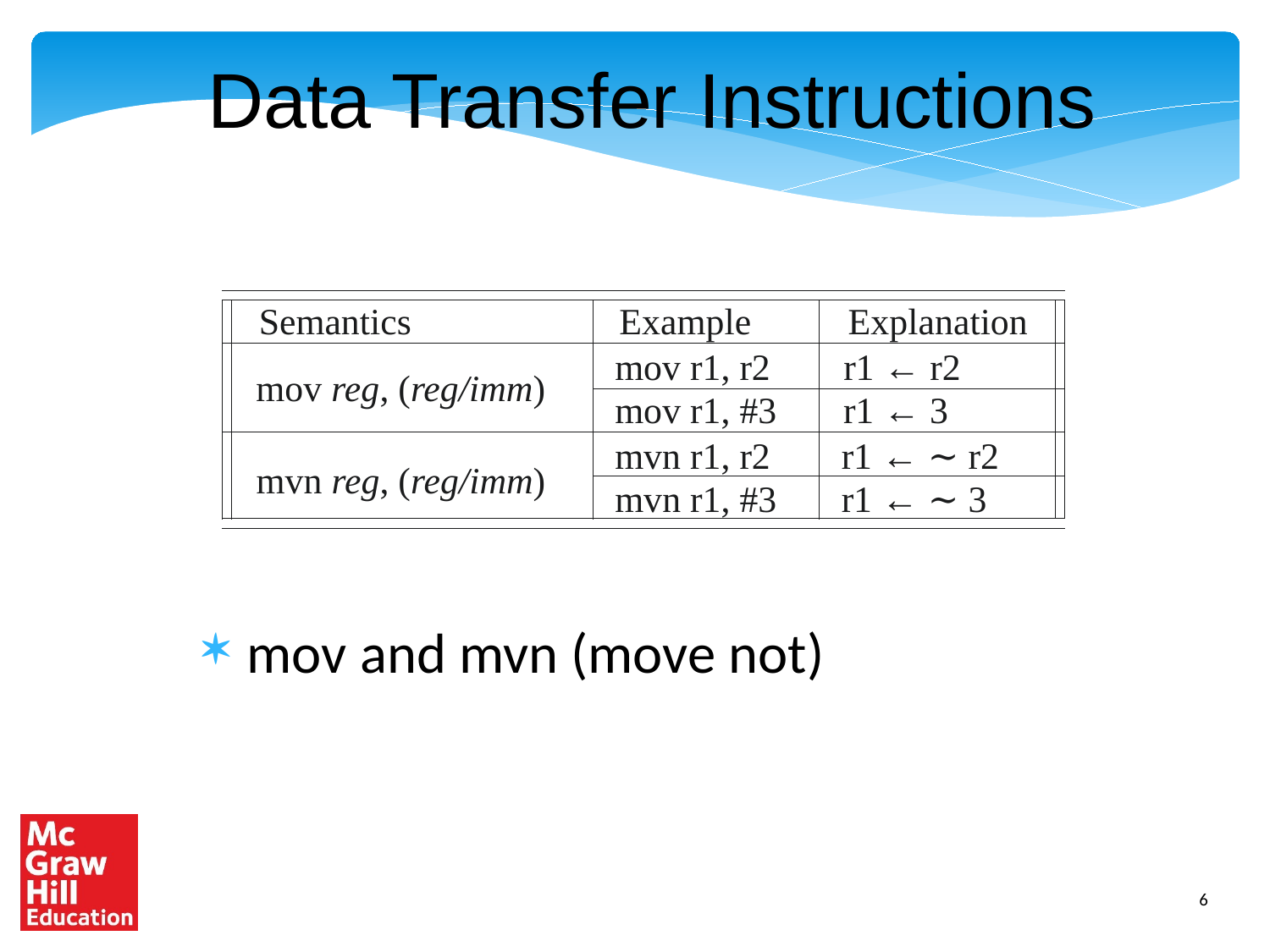

Data Transfer Instructions

Semantics
Example
Explanation

mov r1, r2

r1 ← r2
mov reg, (reg/imm)

mov r1, #3

r1 ← 3

mvn r1, r2

r1 ← ∼ r2
mvn reg, (reg/imm)

mvn r1, #3

r1 ← ∼ 3
mov and mvn (move not)